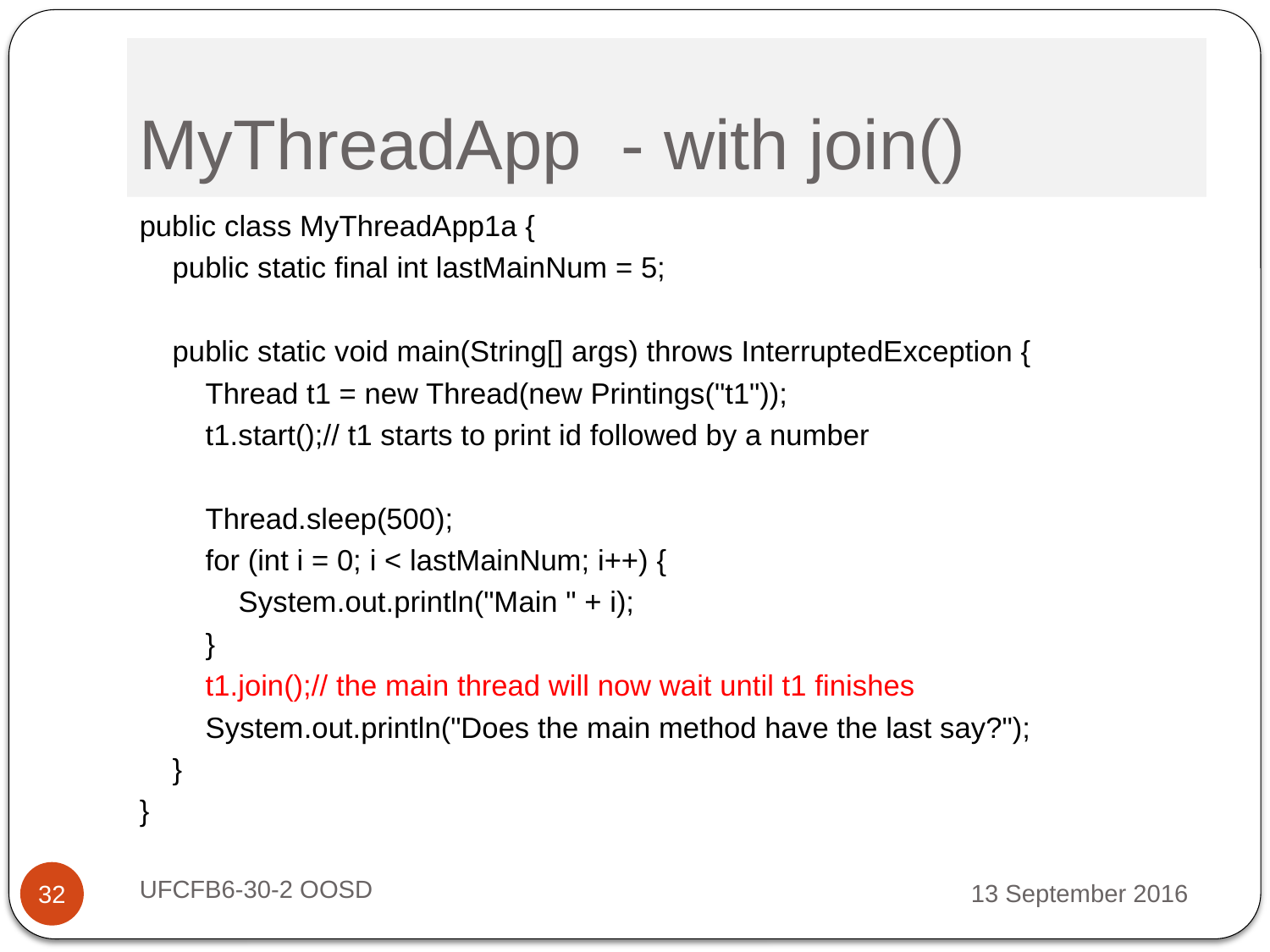

# MyThreadApp  - with join()
public class MyThreadApp1a {
    public static final int lastMainNum = 5;

    public static void main(String[] args) throws InterruptedException {
        Thread t1 = new Thread(new Printings("t1"));
        t1.start();// t1 starts to print id followed by a number

        Thread.sleep(500);
        for (int i = 0; i < lastMainNum; i++) {
            System.out.println("Main " + i);
        }
        t1.join();// the main thread will now wait until t1 finishes
        System.out.println("Does the main method have the last say?");
    }
}
UFCFB6-30-2 OOSD
13 September 2016
32